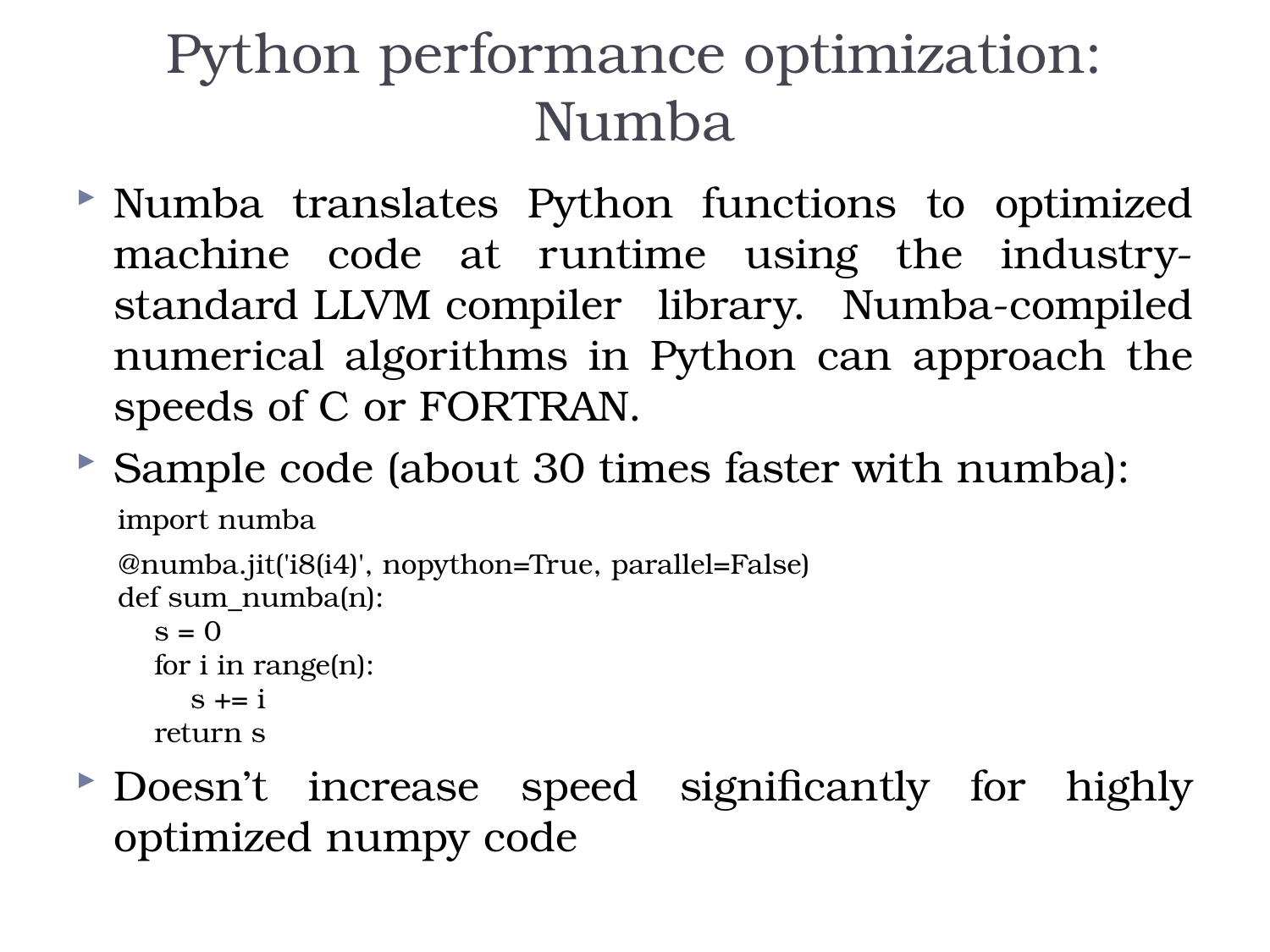

# Python performance optimization: Numba
Numba translates Python functions to optimized machine code at runtime using the industry-standard LLVM compiler library. Numba-compiled numerical algorithms in Python can approach the speeds of C or FORTRAN.
Sample code (about 30 times faster with numba):
import numba
@numba.jit('i8(i4)', nopython=True, parallel=False)
def sum_numba(n):
    s = 0
    for i in range(n):
        s += i
    return s
Doesn’t increase speed significantly for highly optimized numpy code